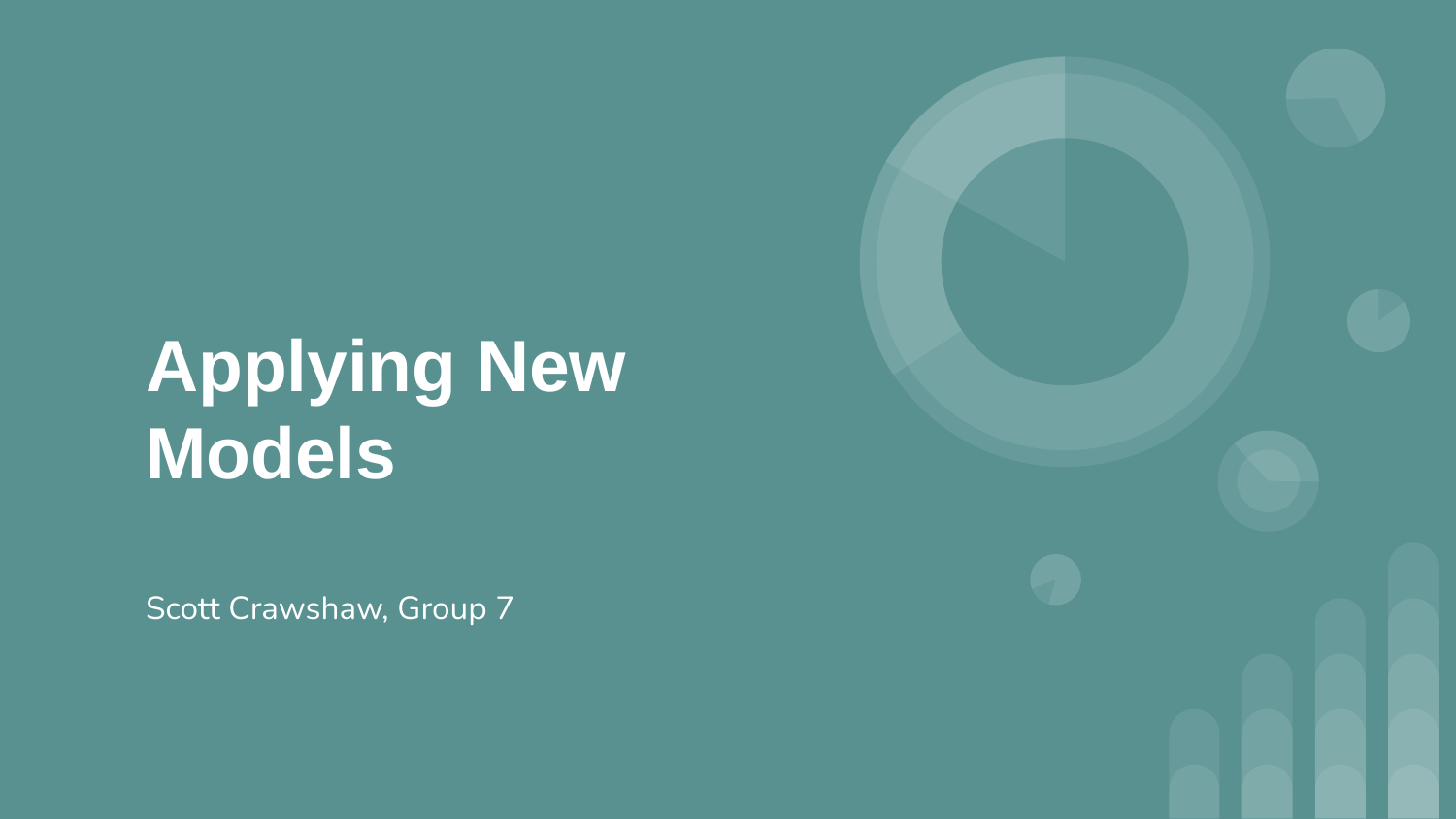

# Applying New Models
Scott Crawshaw, Group 7